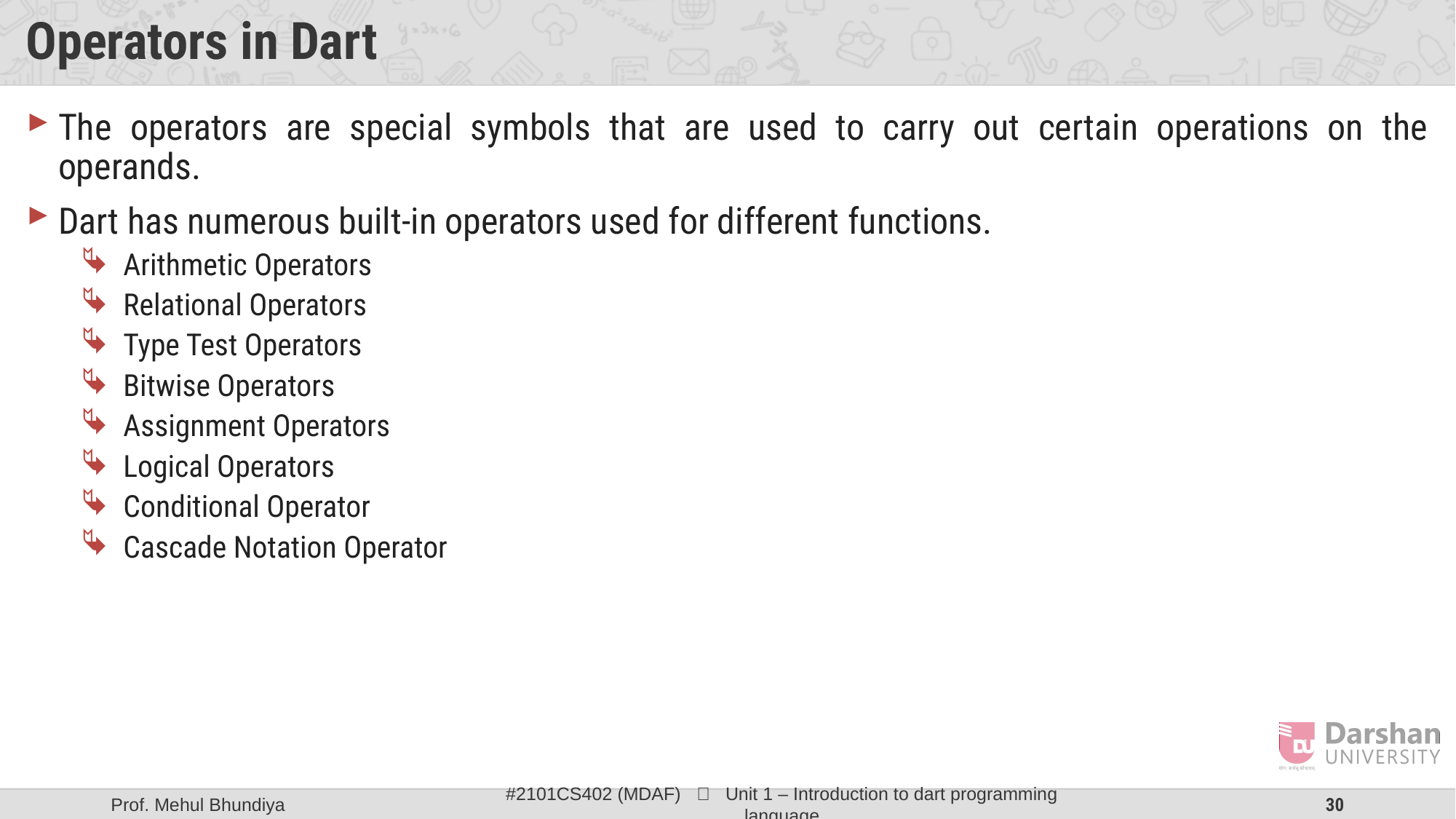

# Operators in Dart
The operators are special symbols that are used to carry out certain operations on the operands.
Dart has numerous built-in operators used for different functions.
Arithmetic Operators
Relational Operators
Type Test Operators
Bitwise Operators
Assignment Operators
Logical Operators
Conditional Operator
Cascade Notation Operator